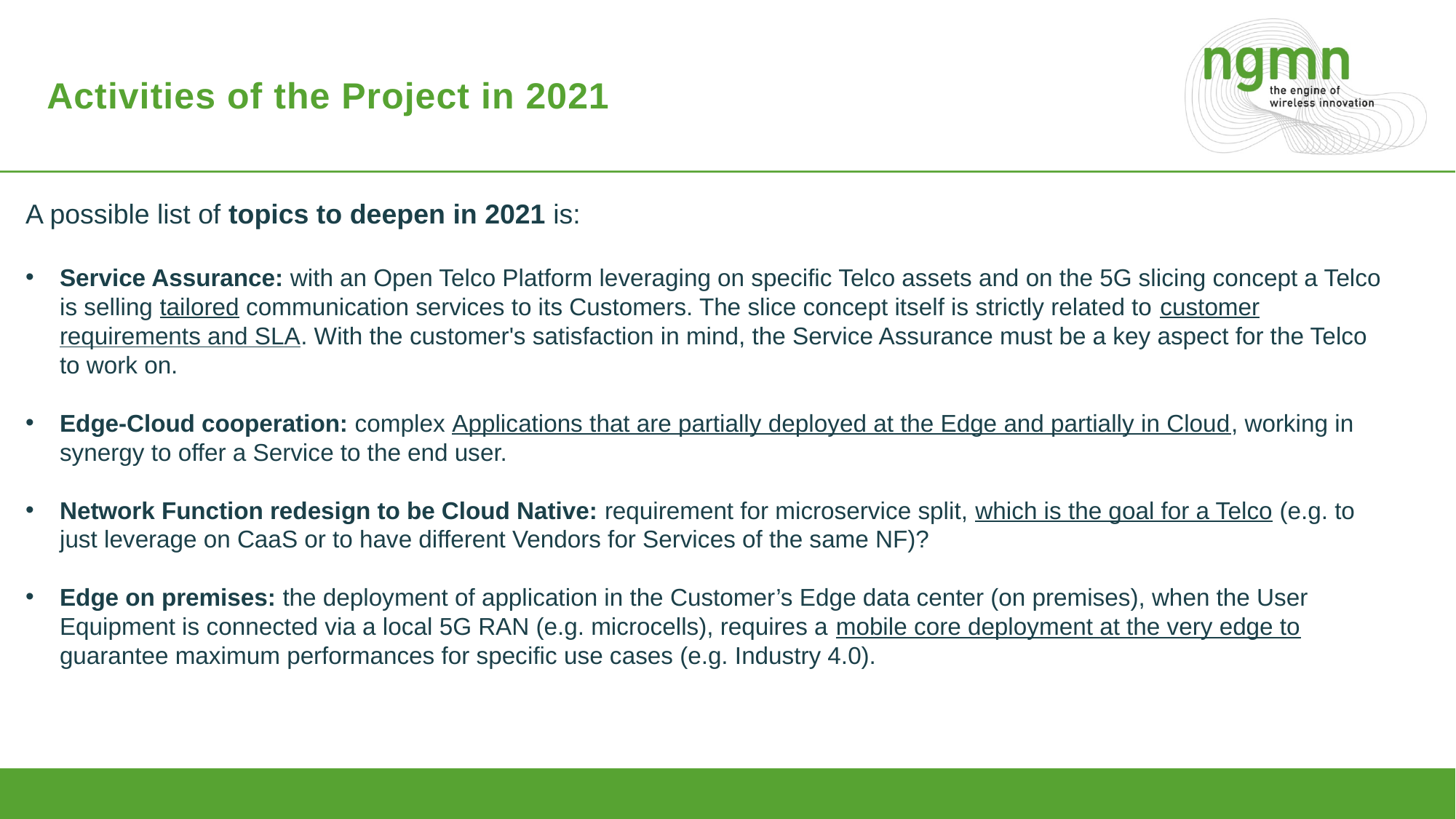

# Activities of the Project in 2021
A possible list of topics to deepen in 2021 is:

Service Assurance: with an Open Telco Platform leveraging on specific Telco assets and on the 5G slicing concept a Telco is selling tailored communication services to its Customers. The slice concept itself is strictly related to customer requirements and SLA. With the customer's satisfaction in mind, the Service Assurance must be a key aspect for the Telco to work on.

Edge-Cloud cooperation: complex Applications that are partially deployed at the Edge and partially in Cloud, working in synergy to offer a Service to the end user.

Network Function redesign to be Cloud Native: requirement for microservice split, which is the goal for a Telco (e.g. to just leverage on CaaS or to have different Vendors for Services of the same NF)?

Edge on premises: the deployment of application in the Customer’s Edge data center (on premises), when the User Equipment is connected via a local 5G RAN (e.g. microcells), requires a mobile core deployment at the very edge to guarantee maximum performances for specific use cases (e.g. Industry 4.0).